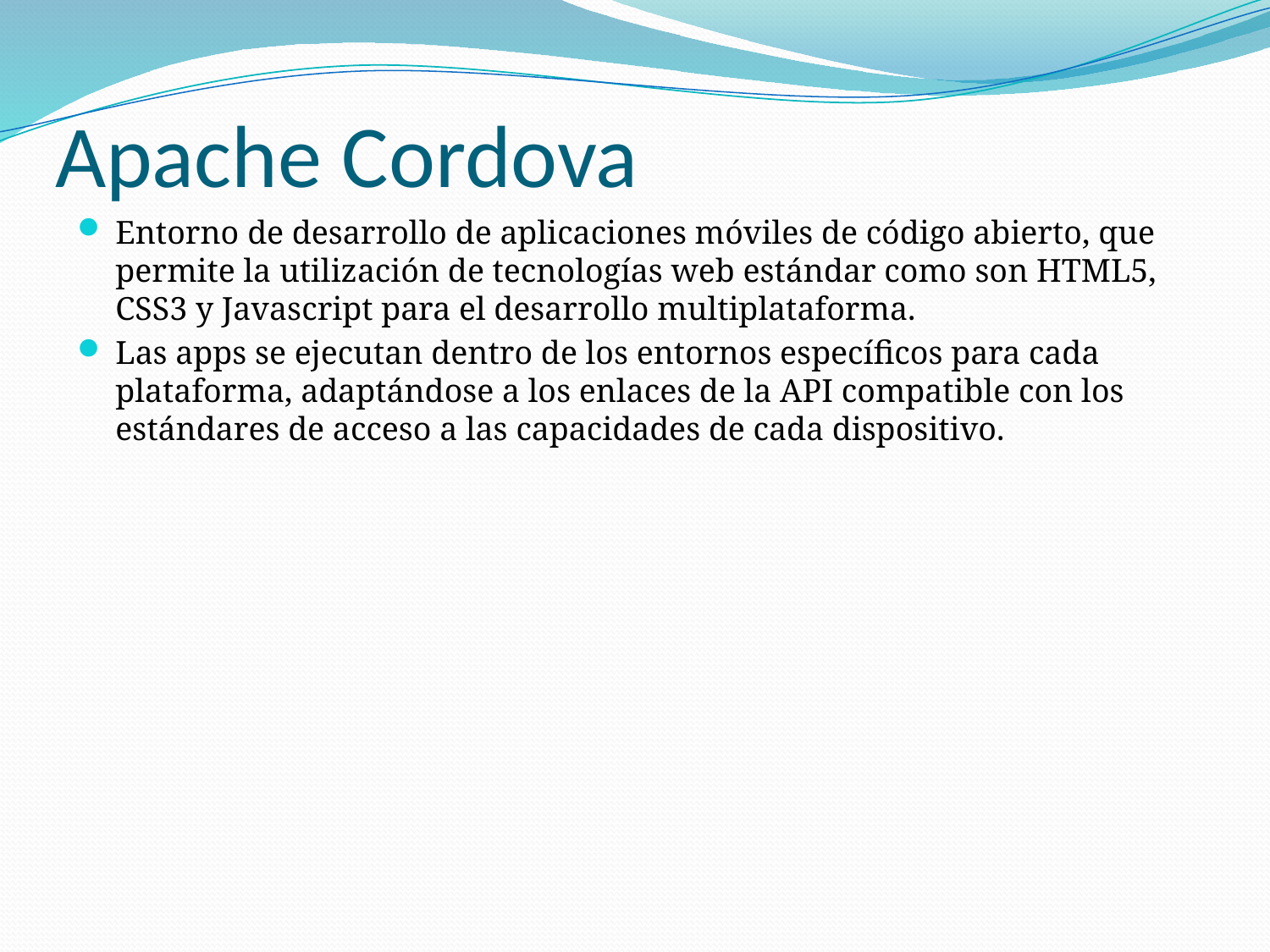

# Apache Cordova
Entorno de desarrollo de aplicaciones móviles de código abierto, que permite la utilización de tecnologías web estándar como son HTML5, CSS3 y Javascript para el desarrollo multiplataforma.
Las apps se ejecutan dentro de los entornos específicos para cada plataforma, adaptándose a los enlaces de la API compatible con los estándares de acceso a las capacidades de cada dispositivo.